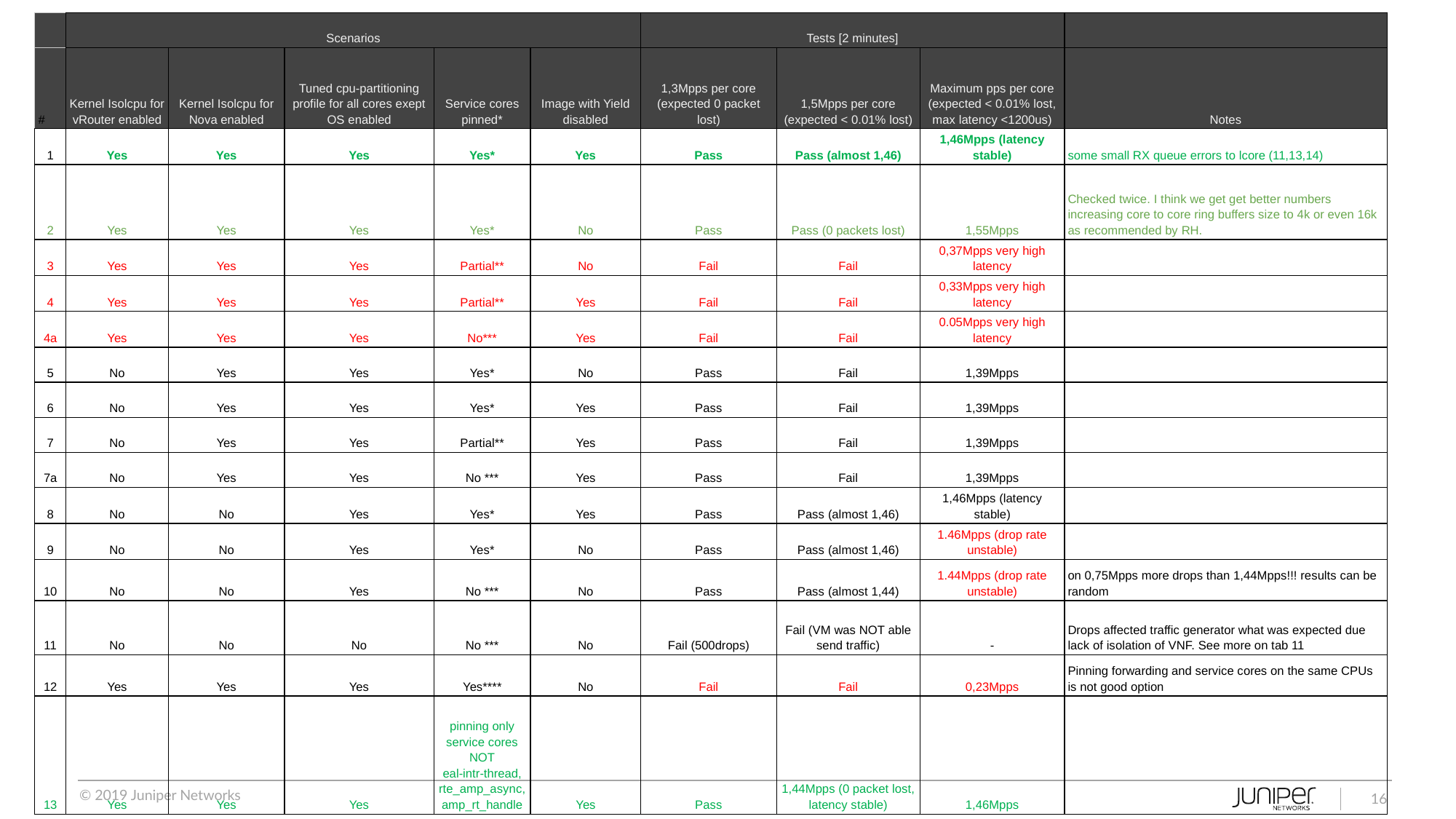

|  | Scenarios |  |  |  |  | Tests [2 minutes] |  |  |  |
| --- | --- | --- | --- | --- | --- | --- | --- | --- | --- |
| # | Kernel Isolcpu for vRouter enabled | Kernel Isolcpu for Nova enabled | Tuned cpu-partitioning profile for all cores exept OS enabled | Service cores pinned\* | Image with Yield disabled | 1,3Mpps per core (expected 0 packet lost) | 1,5Mpps per core (expected < 0.01% lost) | Maximum pps per core (expected < 0.01% lost, max latency <1200us) | Notes |
| 1 | Yes | Yes | Yes | Yes\* | Yes | Pass | Pass (almost 1,46) | 1,46Mpps (latency stable) | some small RX queue errors to lcore (11,13,14) |
| 2 | Yes | Yes | Yes | Yes\* | No | Pass | Pass (0 packets lost) | 1,55Mpps | Checked twice. I think we get get better numbers increasing core to core ring buffers size to 4k or even 16k as recommended by RH. |
| 3 | Yes | Yes | Yes | Partial\*\* | No | Fail | Fail | 0,37Mpps very high latency |  |
| 4 | Yes | Yes | Yes | Partial\*\* | Yes | Fail | Fail | 0,33Mpps very high latency |  |
| 4a | Yes | Yes | Yes | No\*\*\* | Yes | Fail | Fail | 0.05Mpps very high latency |  |
| 5 | No | Yes | Yes | Yes\* | No | Pass | Fail | 1,39Mpps |  |
| 6 | No | Yes | Yes | Yes\* | Yes | Pass | Fail | 1,39Mpps |  |
| 7 | No | Yes | Yes | Partial\*\* | Yes | Pass | Fail | 1,39Mpps |  |
| 7a | No | Yes | Yes | No \*\*\* | Yes | Pass | Fail | 1,39Mpps |  |
| 8 | No | No | Yes | Yes\* | Yes | Pass | Pass (almost 1,46) | 1,46Mpps (latency stable) |  |
| 9 | No | No | Yes | Yes\* | No | Pass | Pass (almost 1,46) | 1.46Mpps (drop rate unstable) |  |
| 10 | No | No | Yes | No \*\*\* | No | Pass | Pass (almost 1,44) | 1.44Mpps (drop rate unstable) | on 0,75Mpps more drops than 1,44Mpps!!! results can be random |
| 11 | No | No | No | No \*\*\* | No | Fail (500drops) | Fail (VM was NOT able send traffic) | - | Drops affected traffic generator what was expected due lack of isolation of VNF. See more on tab 11 |
| 12 | Yes | Yes | Yes | Yes\*\*\*\* | No | Fail | Fail | 0,23Mpps | Pinning forwarding and service cores on the same CPUs is not good option |
| 13 | Yes | Yes | Yes | pinning only service cores NOT eal-intr-thread, rte\_amp\_async, amp\_rt\_handle | Yes | Pass | 1,44Mpps (0 packet lost, latency stable) | 1,46Mpps |  |
16